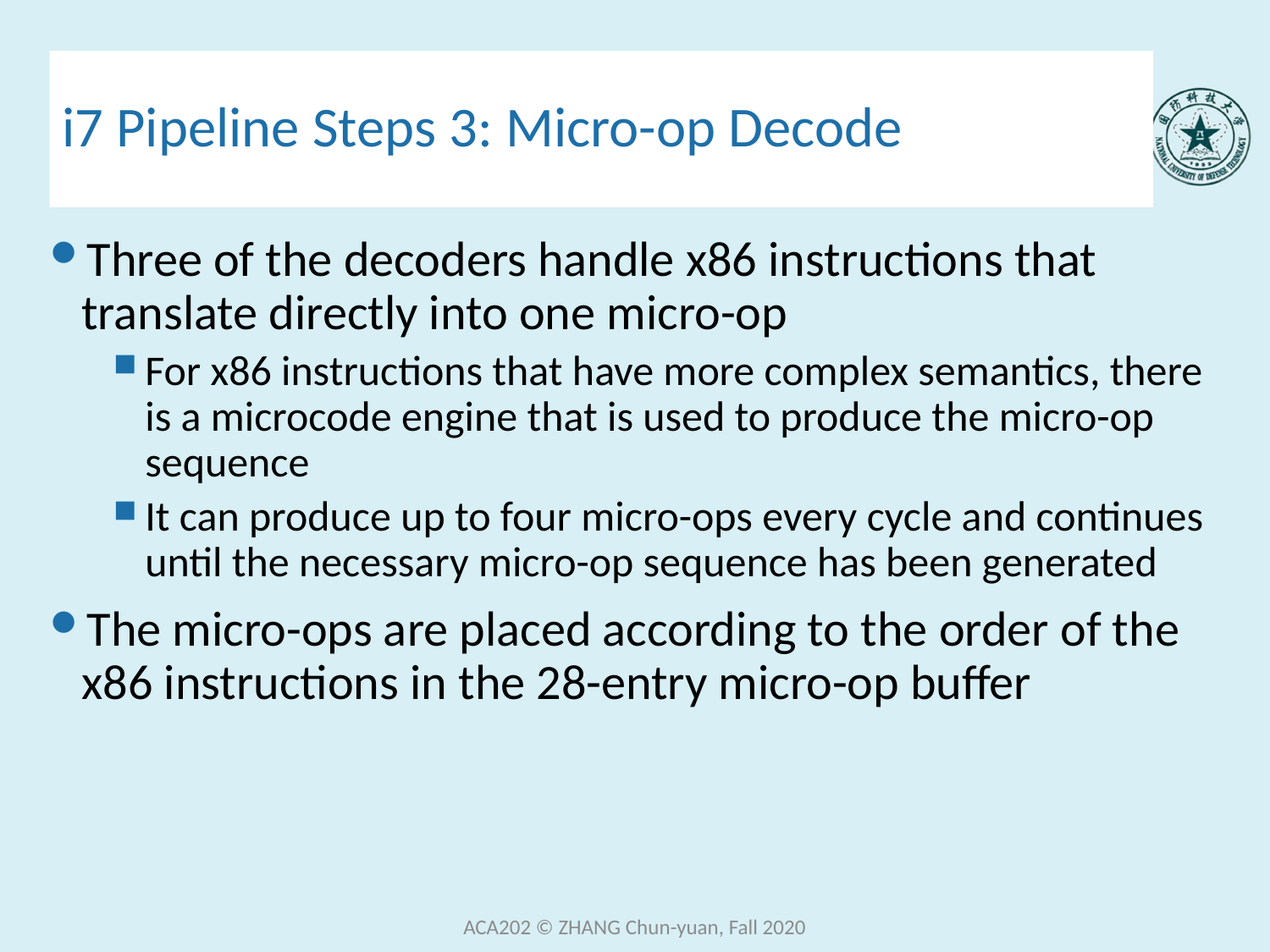

# i7 Pipeline Steps 3: Micro-op Decode
Three of the decoders handle x86 instructions that translate directly into one micro-op
For x86 instructions that have more complex semantics, there is a microcode engine that is used to produce the micro-op sequence
It can produce up to four micro-ops every cycle and continues until the necessary micro-op sequence has been generated
The micro-ops are placed according to the order of the x86 instructions in the 28-entry micro-op buffer

ACA202 © ZHANG Chun-yuan, Fall 2020
114